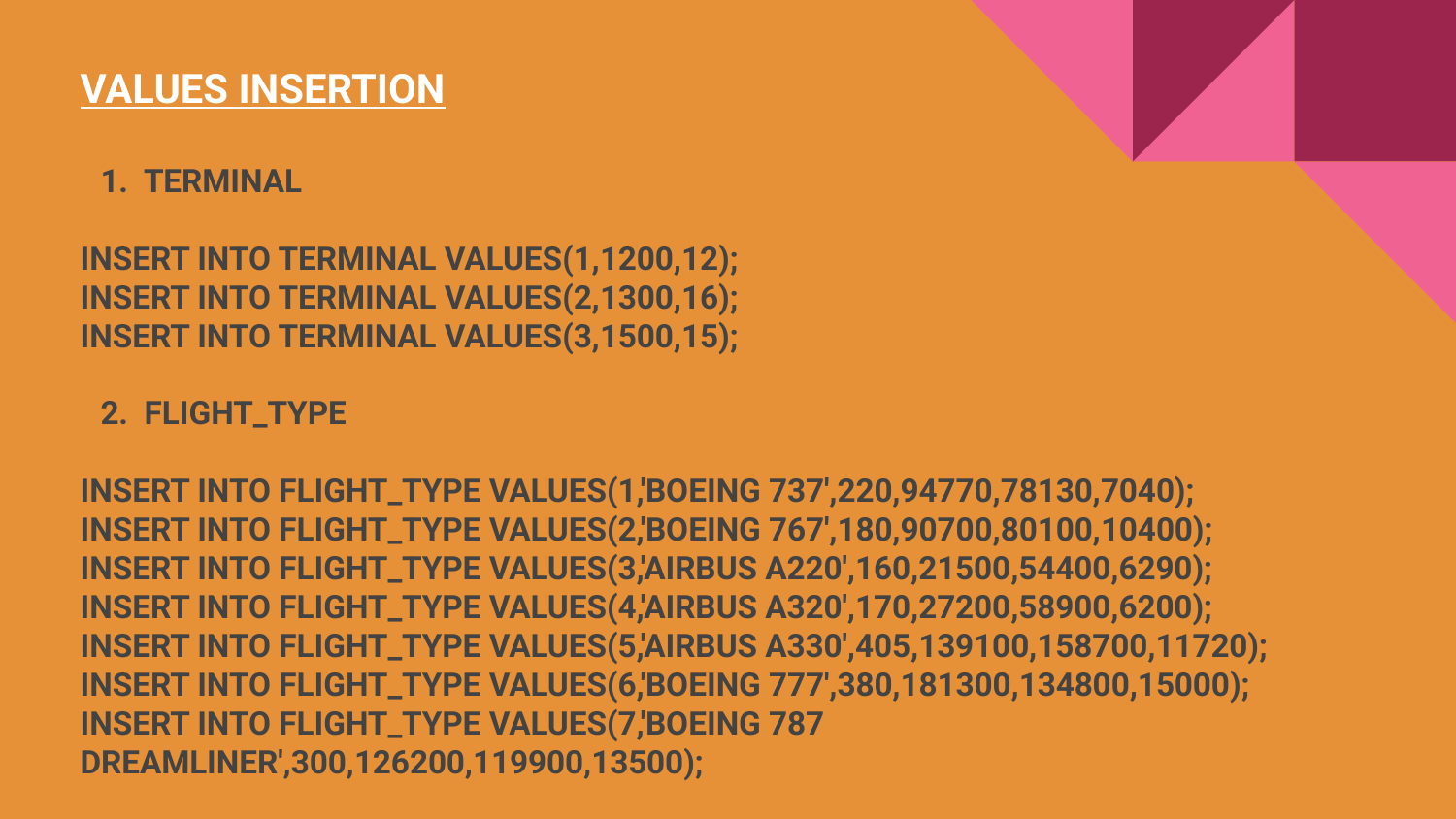

VALUES INSERTION

1.  TERMINAL

INSERT INTO TERMINAL VALUES(1,1200,12);
INSERT INTO TERMINAL VALUES(2,1300,16);
INSERT INTO TERMINAL VALUES(3,1500,15);

2.  FLIGHT_TYPE

INSERT INTO FLIGHT_TYPE VALUES(1,'BOEING 737',220,94770,78130,7040);
INSERT INTO FLIGHT_TYPE VALUES(2,'BOEING 767',180,90700,80100,10400);
INSERT INTO FLIGHT_TYPE VALUES(3,'AIRBUS A220',160,21500,54400,6290);
INSERT INTO FLIGHT_TYPE VALUES(4,'AIRBUS A320',170,27200,58900,6200);
INSERT INTO FLIGHT_TYPE VALUES(5,'AIRBUS A330',405,139100,158700,11720);
INSERT INTO FLIGHT_TYPE VALUES(6,'BOEING 777',380,181300,134800,15000);
INSERT INTO FLIGHT_TYPE VALUES(7,'BOEING 787 DREAMLINER',300,126200,119900,13500);